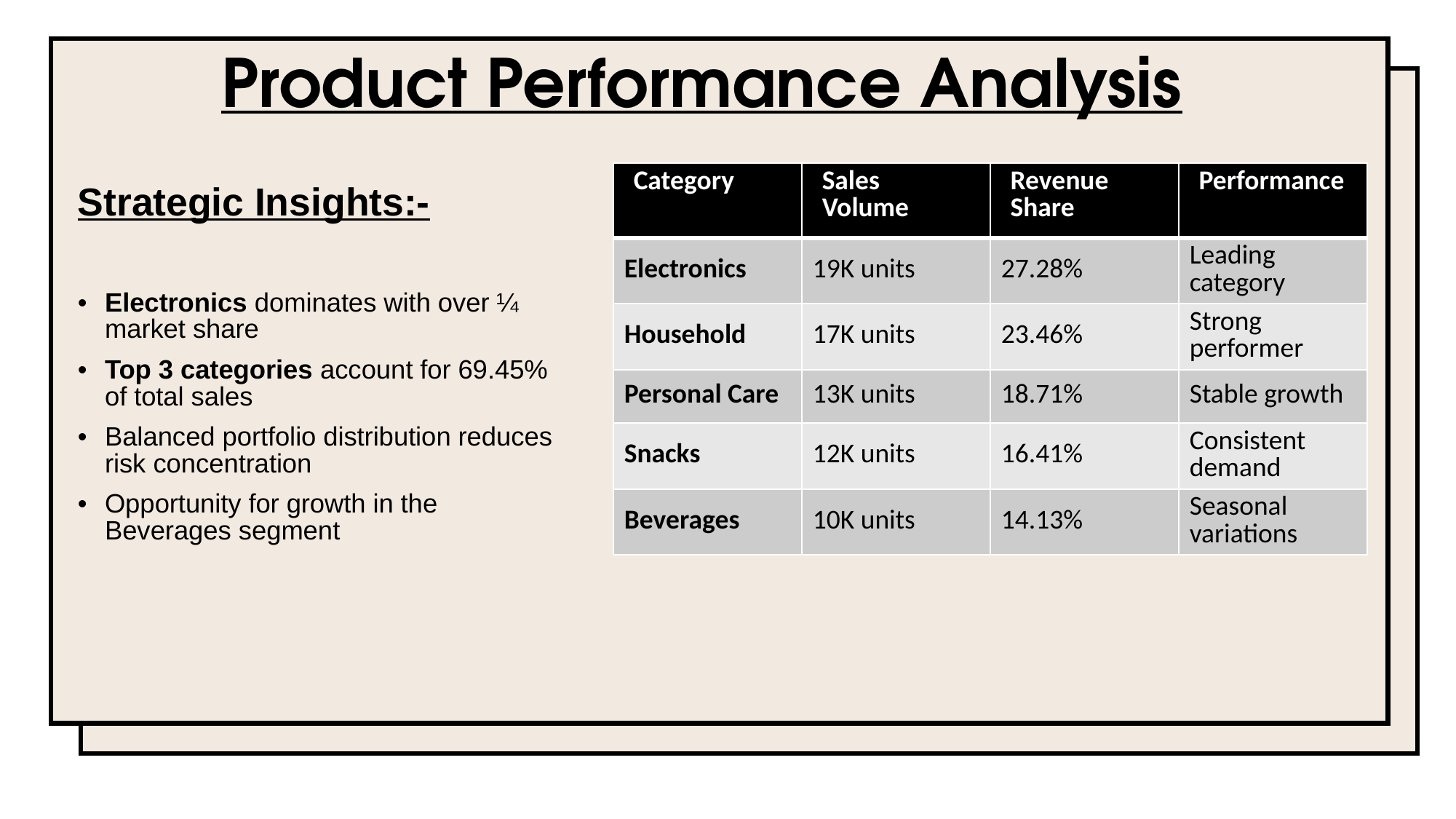

# Product Performance Analysis

| Category | Sales Volume | Revenue Share | Performance |
| --- | --- | --- | --- |
| Electronics | 19K units | 27.28% | Leading category |
| Household | 17K units | 23.46% | Strong performer |
| Personal Care | 13K units | 18.71% | Stable growth |
| Snacks | 12K units | 16.41% | Consistent demand |
| Beverages | 10K units | 14.13% | Seasonal variations |
Strategic Insights:-

Electronics dominates with over ¼ market share
Top 3 categories account for 69.45% of total sales
Balanced portfolio distribution reduces risk concentration
Opportunity for growth in the Beverages segment